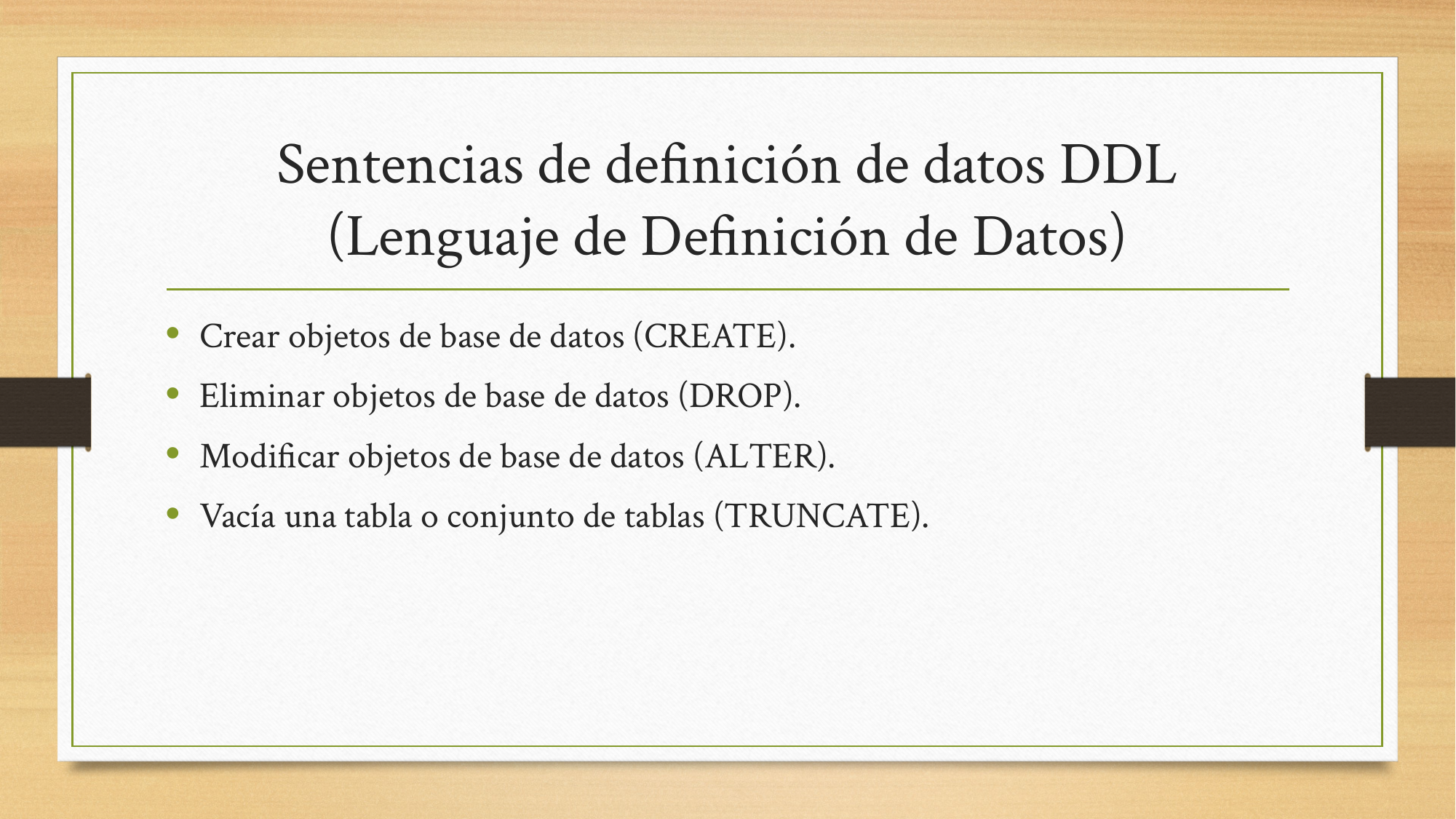

# Sentencias de definición de datos DDL (Lenguaje de Definición de Datos)
Crear objetos de base de datos (CREATE).
Eliminar objetos de base de datos (DROP).
Modificar objetos de base de datos (ALTER).
Vacía una tabla o conjunto de tablas (TRUNCATE).